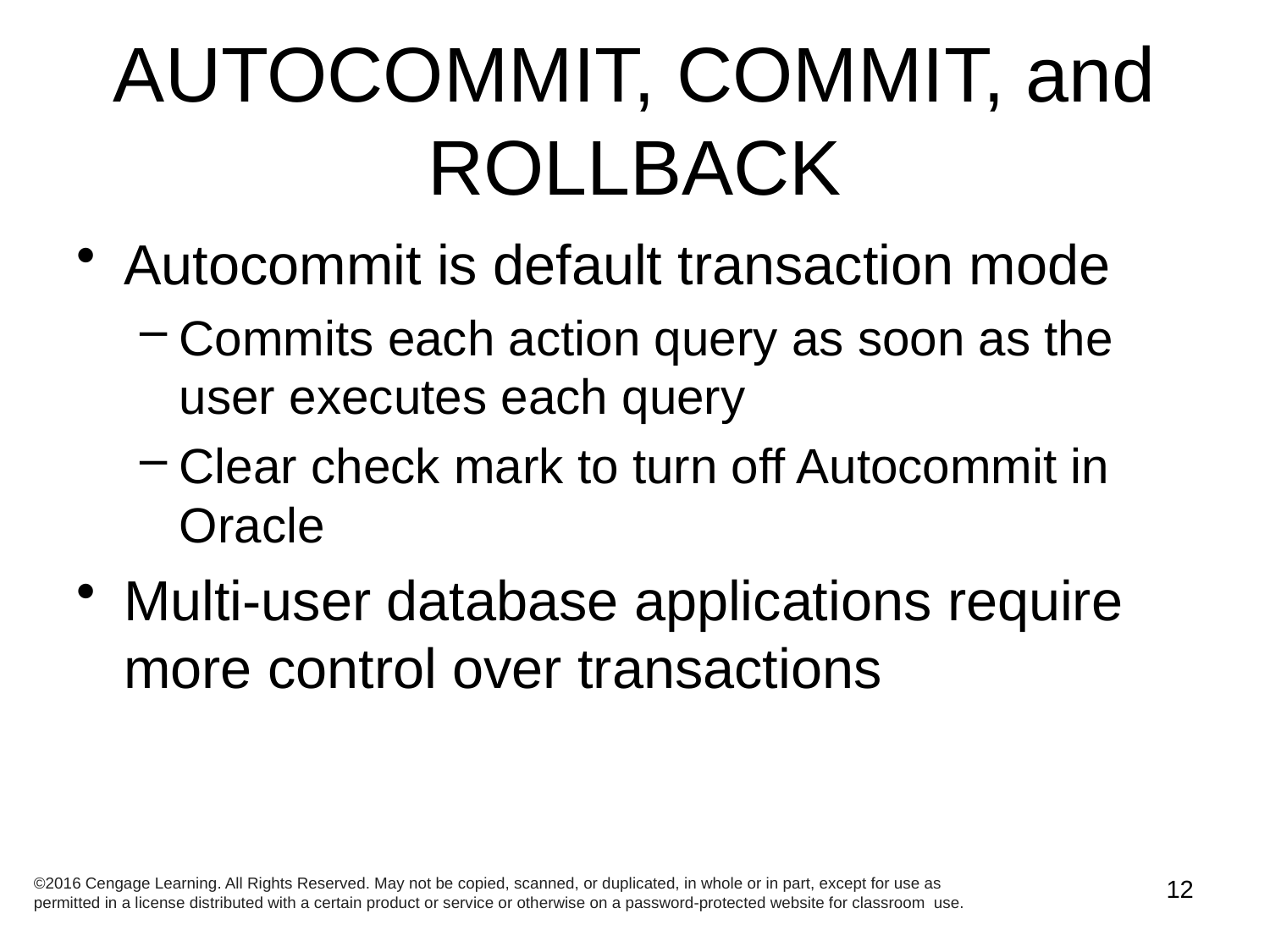

# AUTOCOMMIT, COMMIT, and ROLLBACK
Autocommit is default transaction mode
Commits each action query as soon as the user executes each query
Clear check mark to turn off Autocommit in Oracle
Multi-user database applications require more control over transactions

©2016 Cengage Learning. All Rights Reserved. May not be copied, scanned, or duplicated, in whole or in part, except for use as permitted in a license distributed with a certain product or service or otherwise on a password-protected website for classroom  use.
12